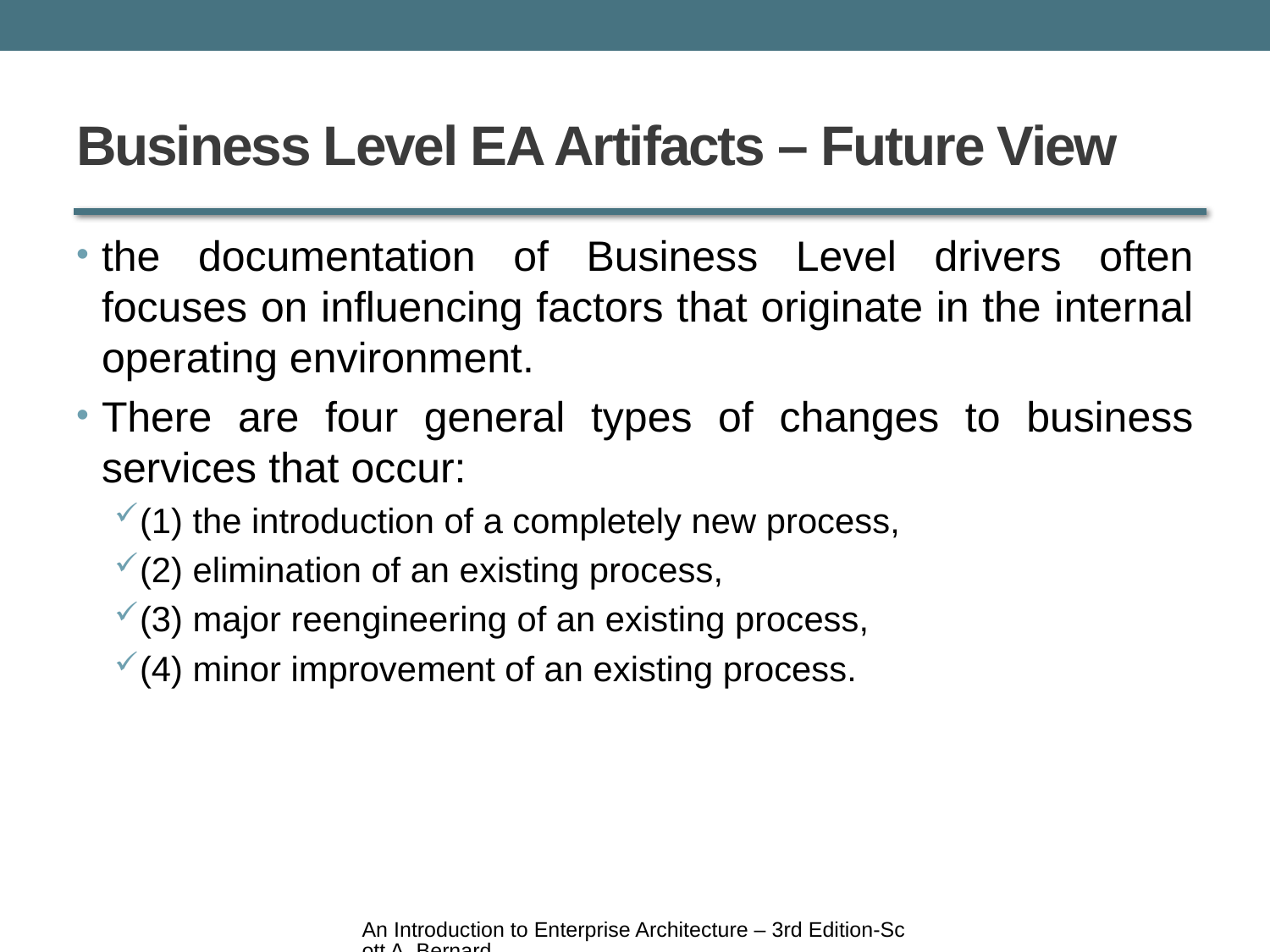

# Business Level EA Artifacts – Future View
the documentation of Business Level drivers often focuses on influencing factors that originate in the internal operating environment.
There are four general types of changes to business services that occur:
(1) the introduction of a completely new process,
(2) elimination of an existing process,
(3) major reengineering of an existing process,
(4) minor improvement of an existing process.
An Introduction to Enterprise Architecture – 3rd Edition-Scott A. Bernard